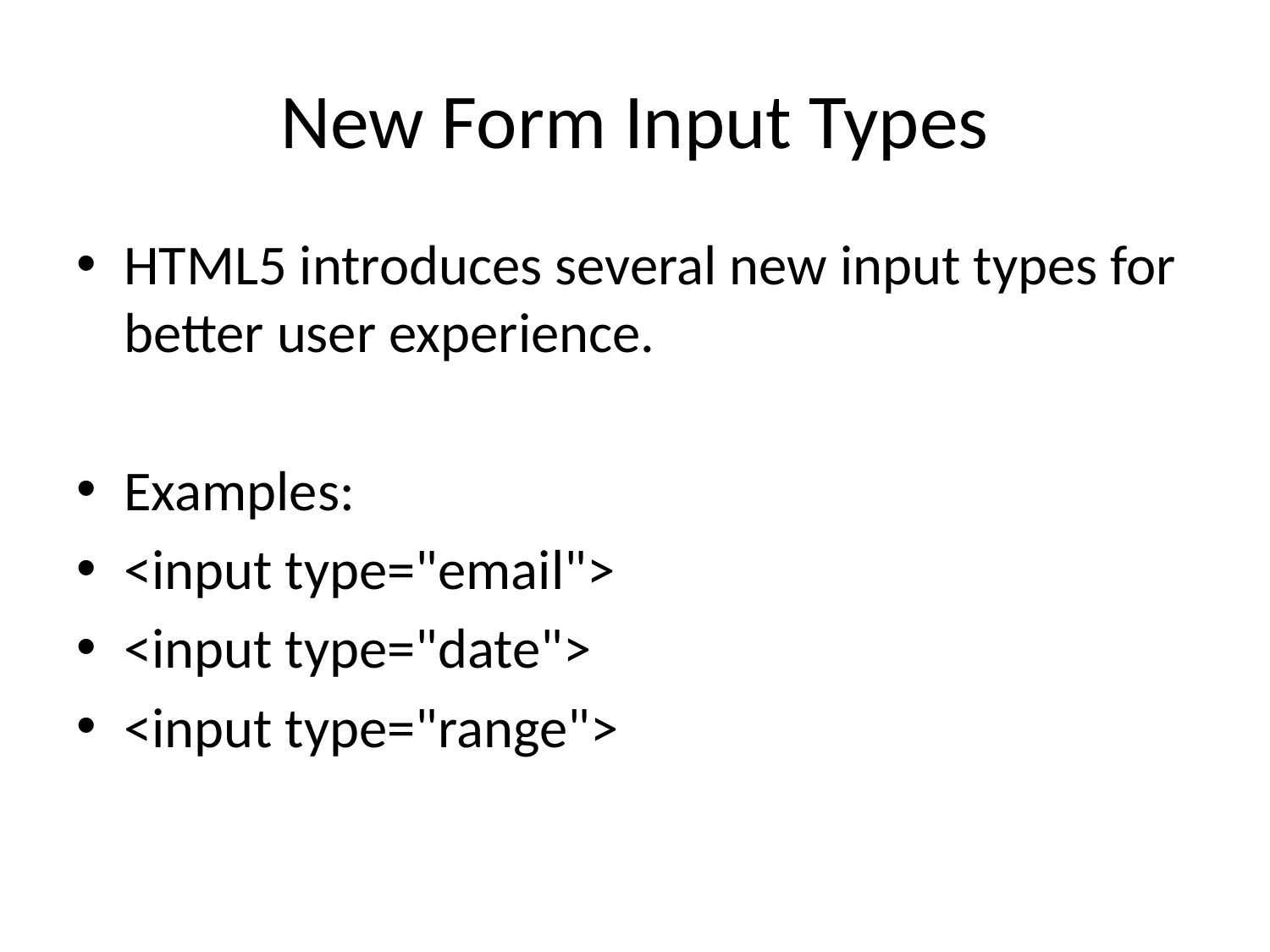

# New Form Input Types
HTML5 introduces several new input types for better user experience.

Examples:
<input type="email">
<input type="date">
<input type="range">